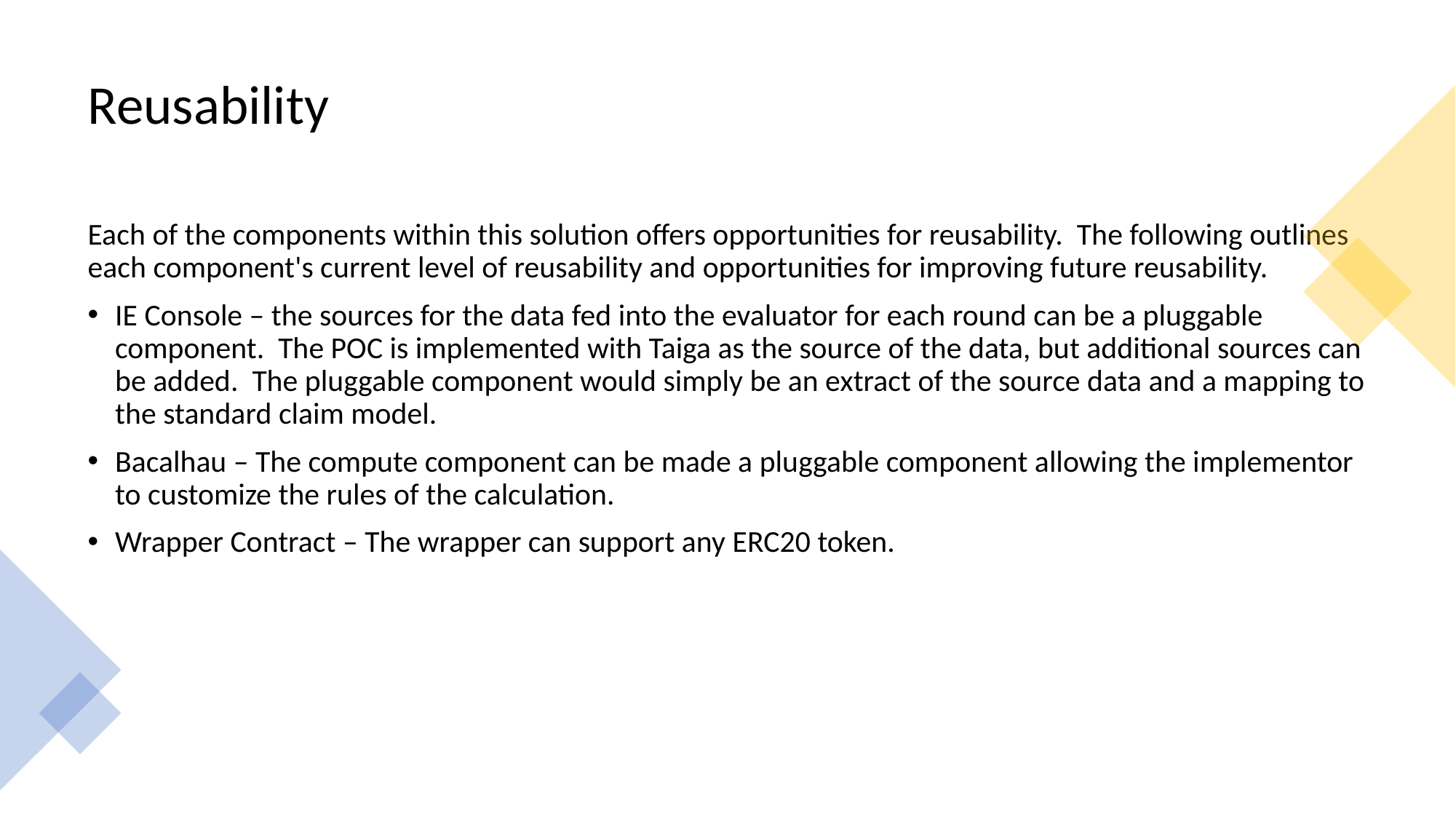

# Reusability

Each of the components within this solution offers opportunities for reusability.  The following outlines each component's current level of reusability and opportunities for improving future reusability.
IE Console – the sources for the data fed into the evaluator for each round can be a pluggable component.  The POC is implemented with Taiga as the source of the data, but additional sources can be added.  The pluggable component would simply be an extract of the source data and a mapping to the standard claim model.
Bacalhau – The compute component can be made a pluggable component allowing the implementor to customize the rules of the calculation.
Wrapper Contract – The wrapper can support any ERC20 token.